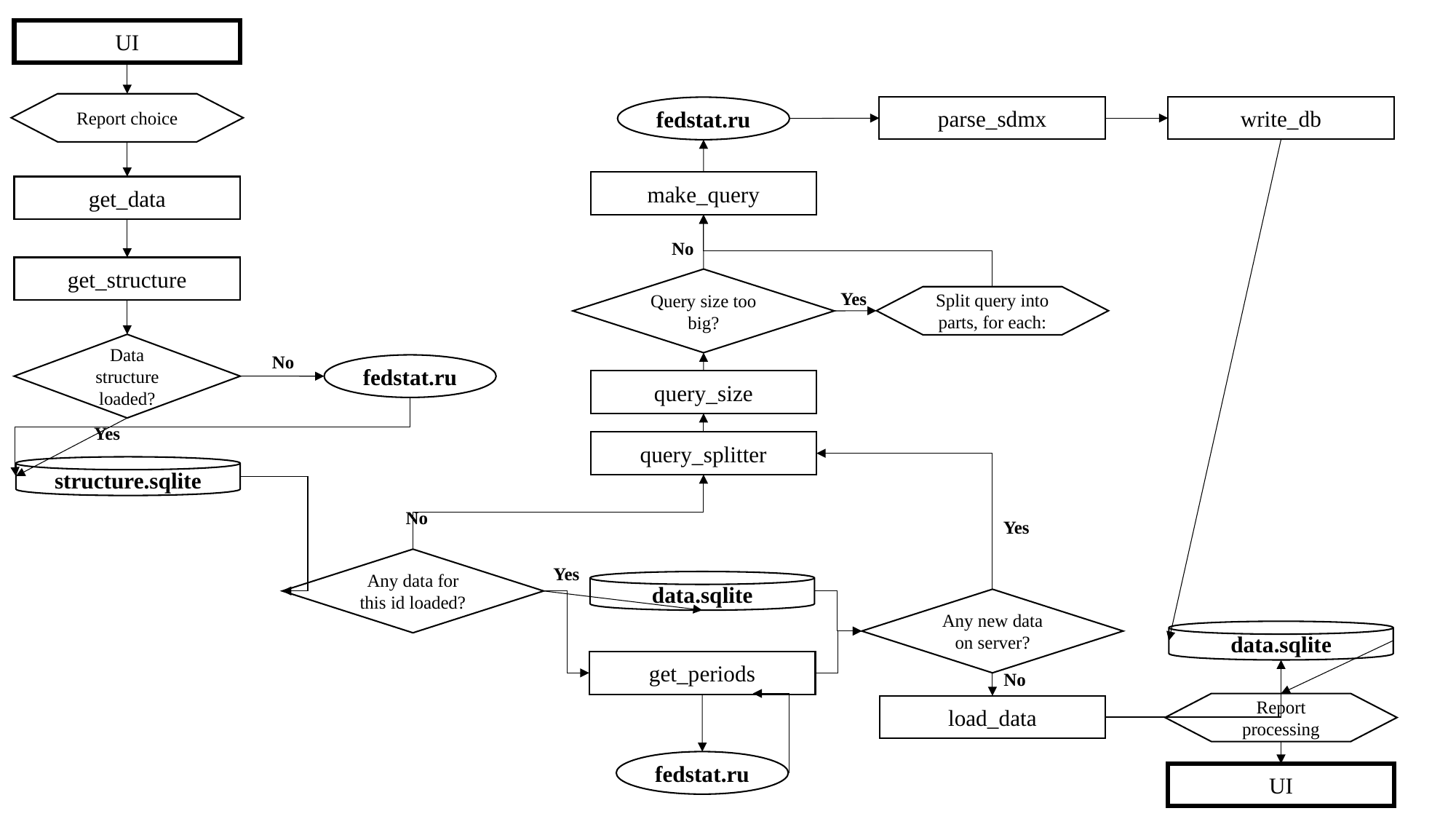

UI
Report choice
parse_sdmx
write_db
fedstat.ru
make_query
get_data
No
get_structure
Query size too big?
Yes
Split query into parts, for each:
Data structure loaded?
No
fedstat.ru
query_size
Yes
query_splitter
structure.sqlite
No
Yes
Any data for this id loaded?
Yes
data.sqlite
Any new data on server?
data.sqlite
get_periods
No
Report processing
load_data
fedstat.ru
UI